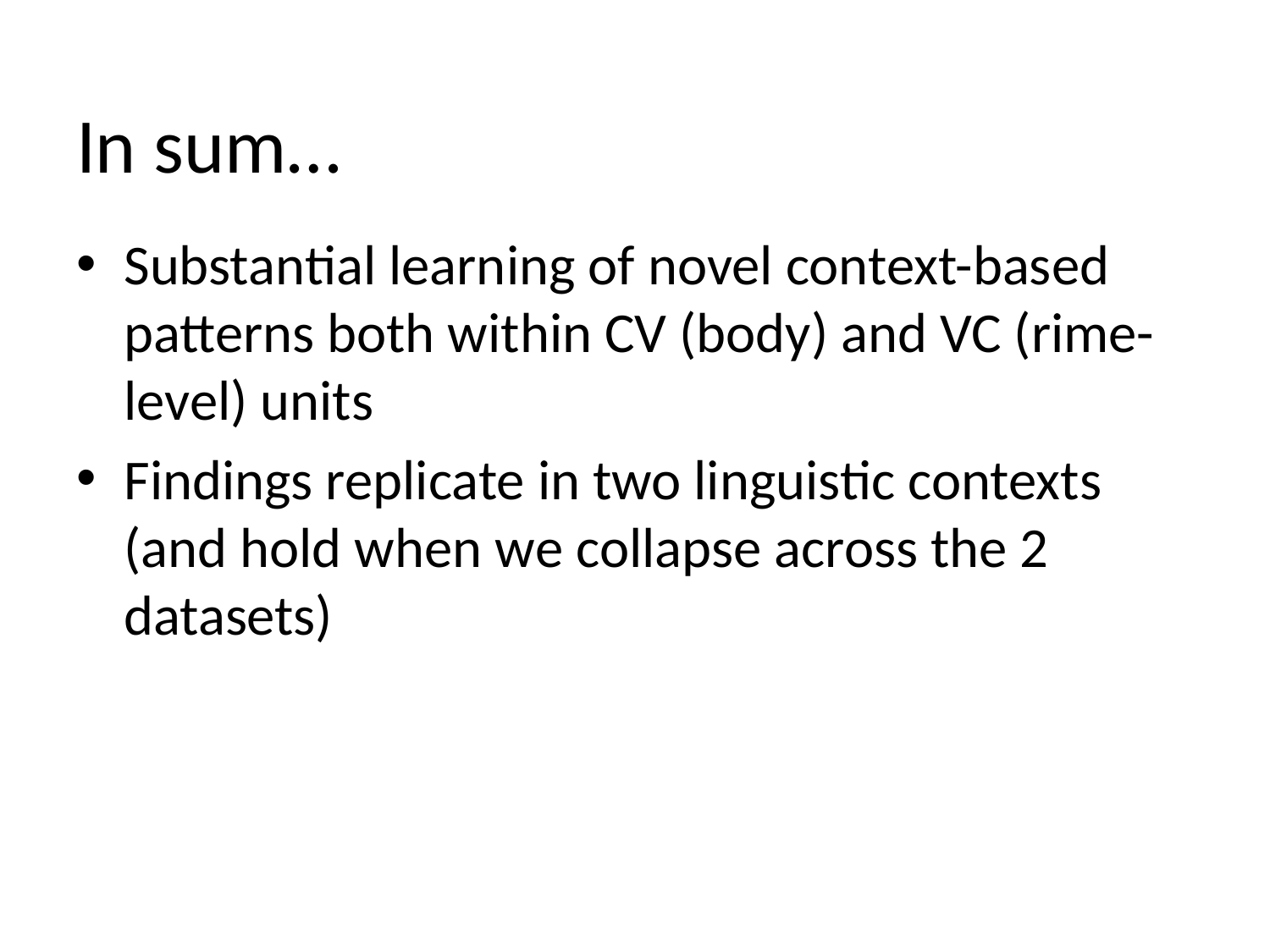

# In sum…
Substantial learning of novel context-based patterns both within CV (body) and VC (rime-level) units
Findings replicate in two linguistic contexts (and hold when we collapse across the 2 datasets)